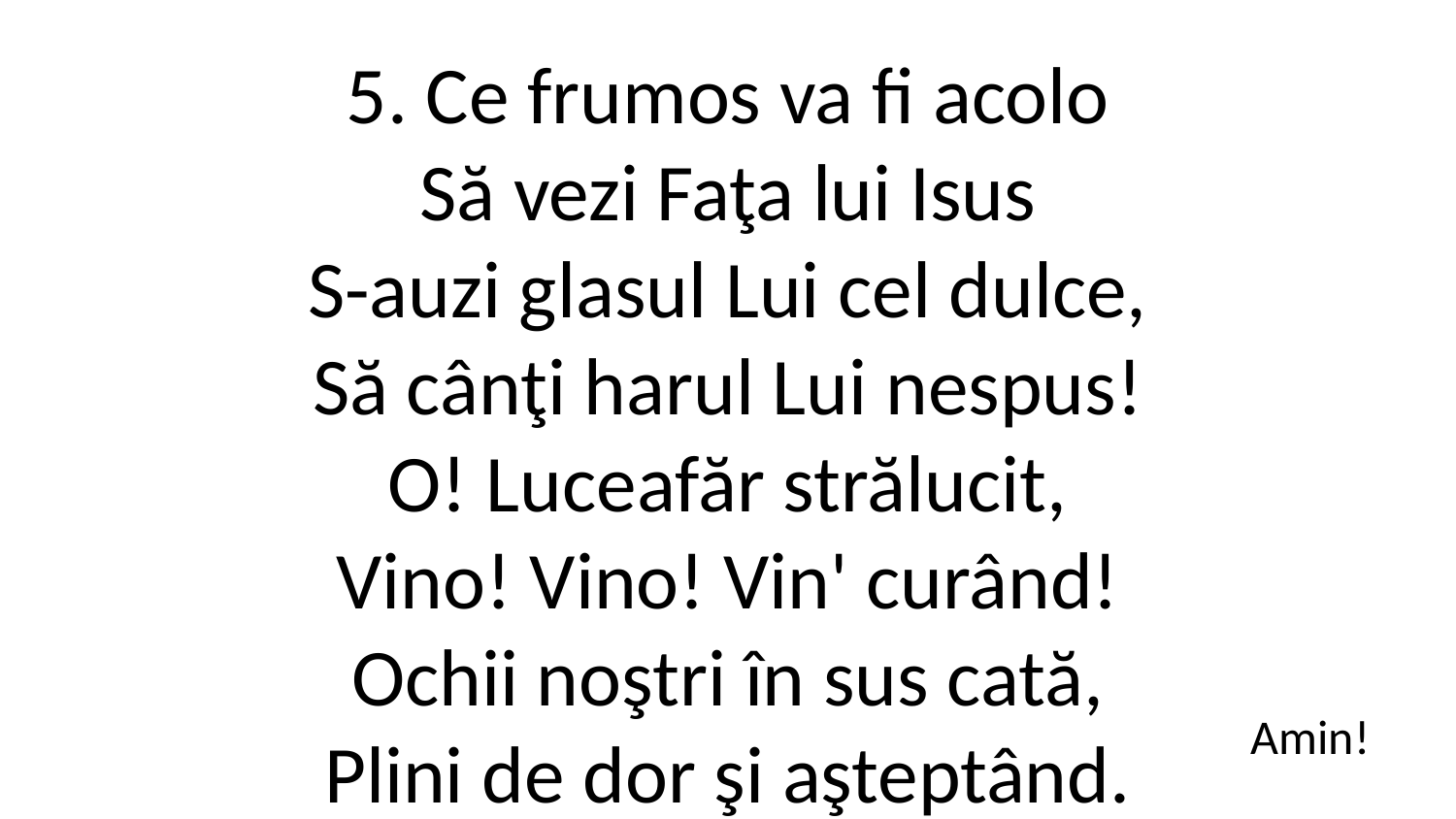

5. Ce frumos va fi acolo
Să vezi Faţa lui Isus
S-auzi glasul Lui cel dulce,
Să cânţi harul Lui nespus!
O! Luceafăr strălucit,
Vino! Vino! Vin' curând!
Ochii noştri în sus cată,
Plini de dor şi aşteptând.

Amin!